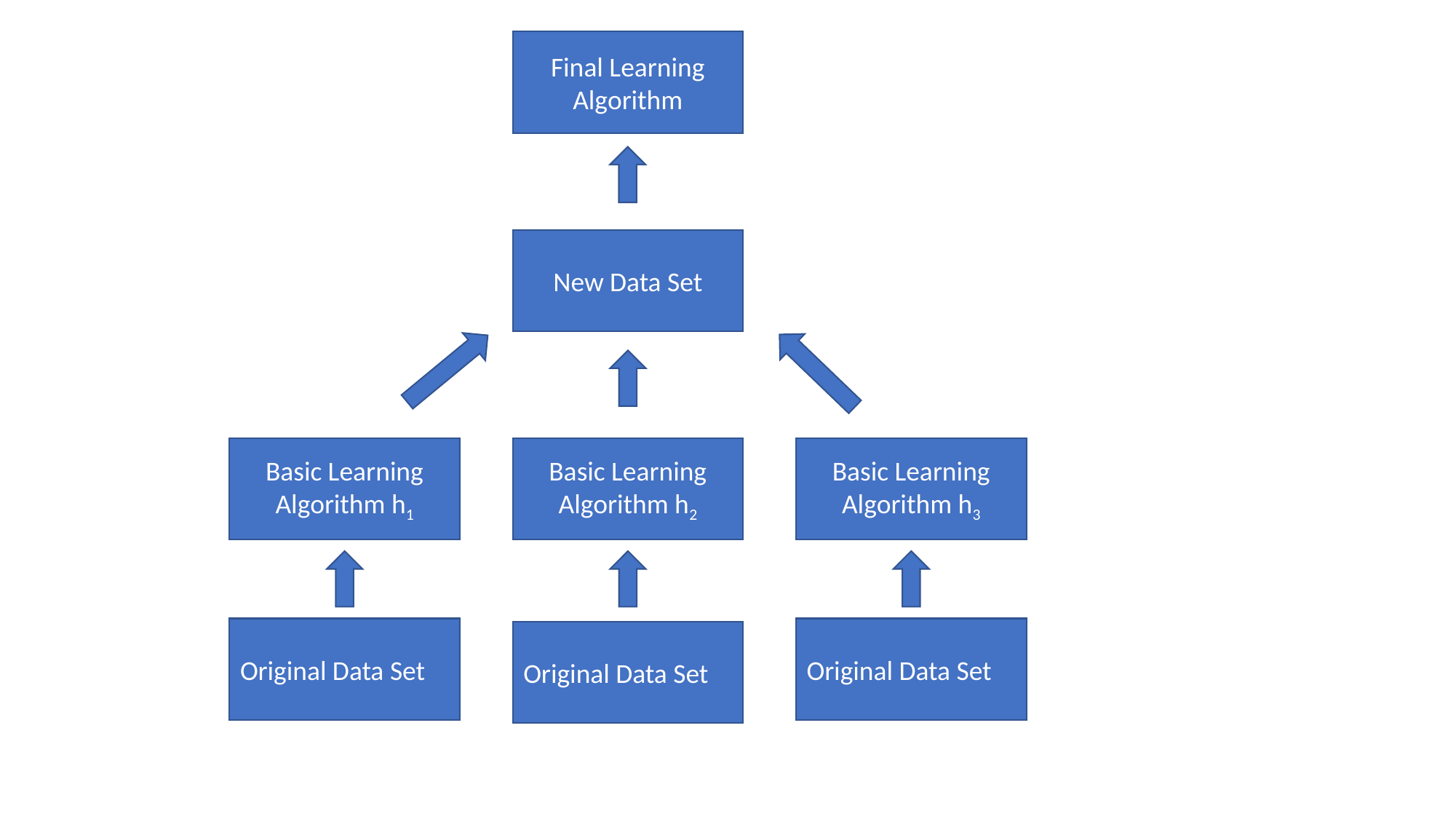

Final Learning Algorithm

New Data Set

Basic Learning Algorithm h2
Basic Learning Algorithm h3
Basic Learning Algorithm h1

Original Data Set
Original Data Set
Original Data Set